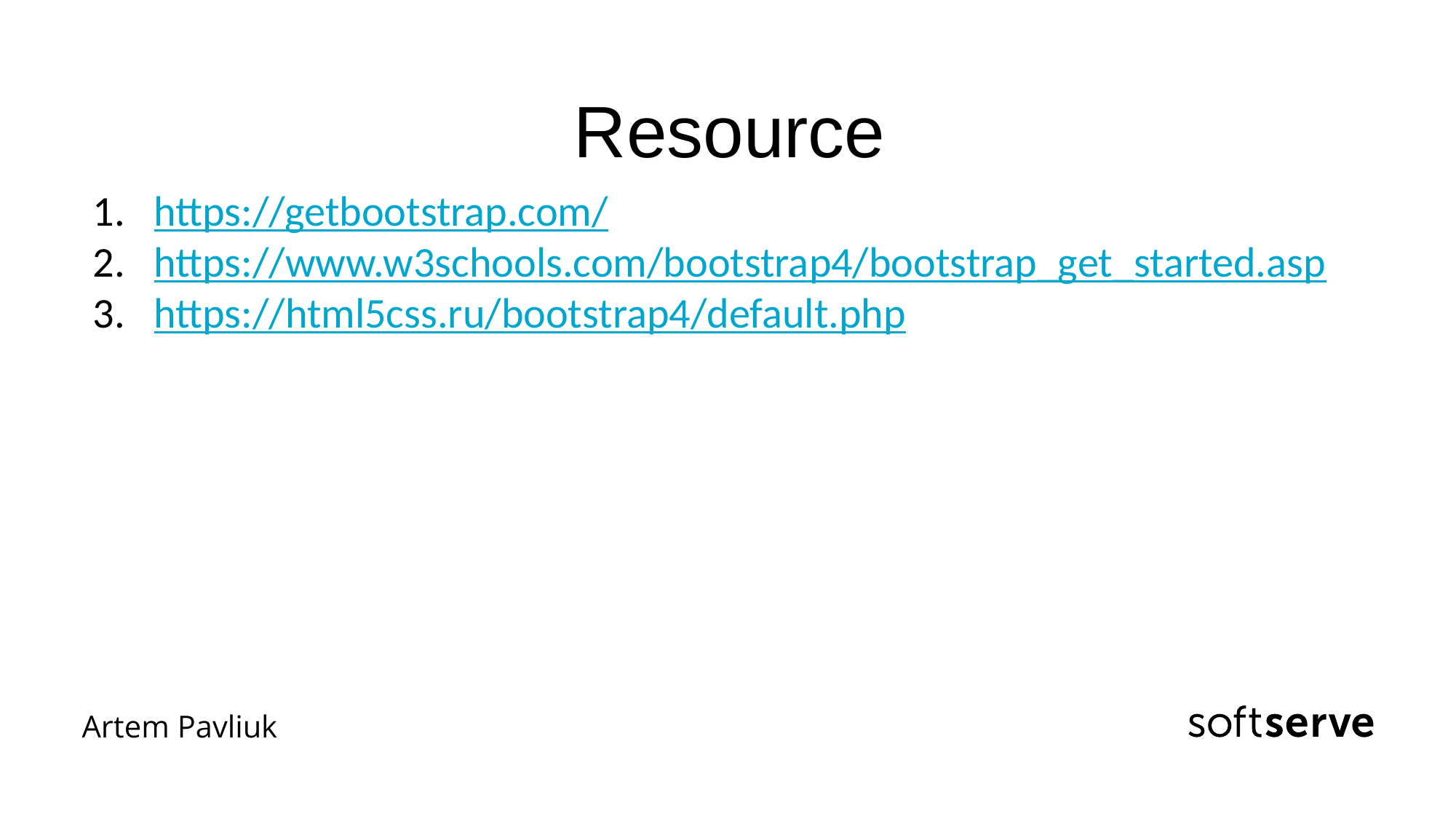

# Resource
https://getbootstrap.com/
https://www.w3schools.com/bootstrap4/bootstrap_get_started.asp
https://html5css.ru/bootstrap4/default.php

Artem Pavliuk